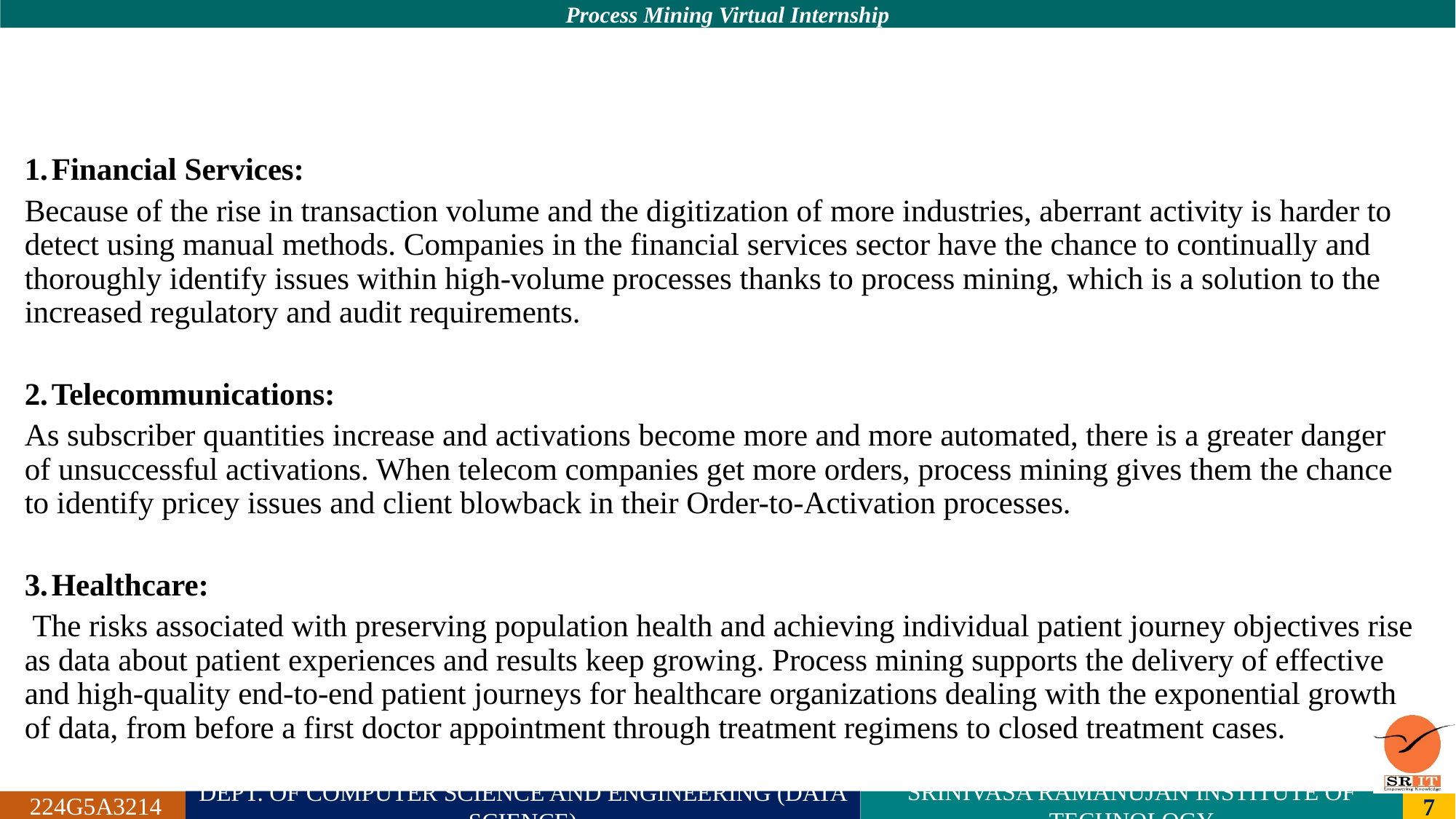

#
Financial Services:
Because of the rise in transaction volume and the digitization of more industries, aberrant activity is harder to detect using manual methods. Companies in the financial services sector have the chance to continually and thoroughly identify issues within high-volume processes thanks to process mining, which is a solution to the increased regulatory and audit requirements.

Telecommunications:
As subscriber quantities increase and activations become more and more automated, there is a greater danger of unsuccessful activations. When telecom companies get more orders, process mining gives them the chance to identify pricey issues and client blowback in their Order-to-Activation processes.

Healthcare:
 The risks associated with preserving population health and achieving individual patient journey objectives rise as data about patient experiences and results keep growing. Process mining supports the delivery of effective and high-quality end-to-end patient journeys for healthcare organizations dealing with the exponential growth of data, from before a first doctor appointment through treatment regimens to closed treatment cases.